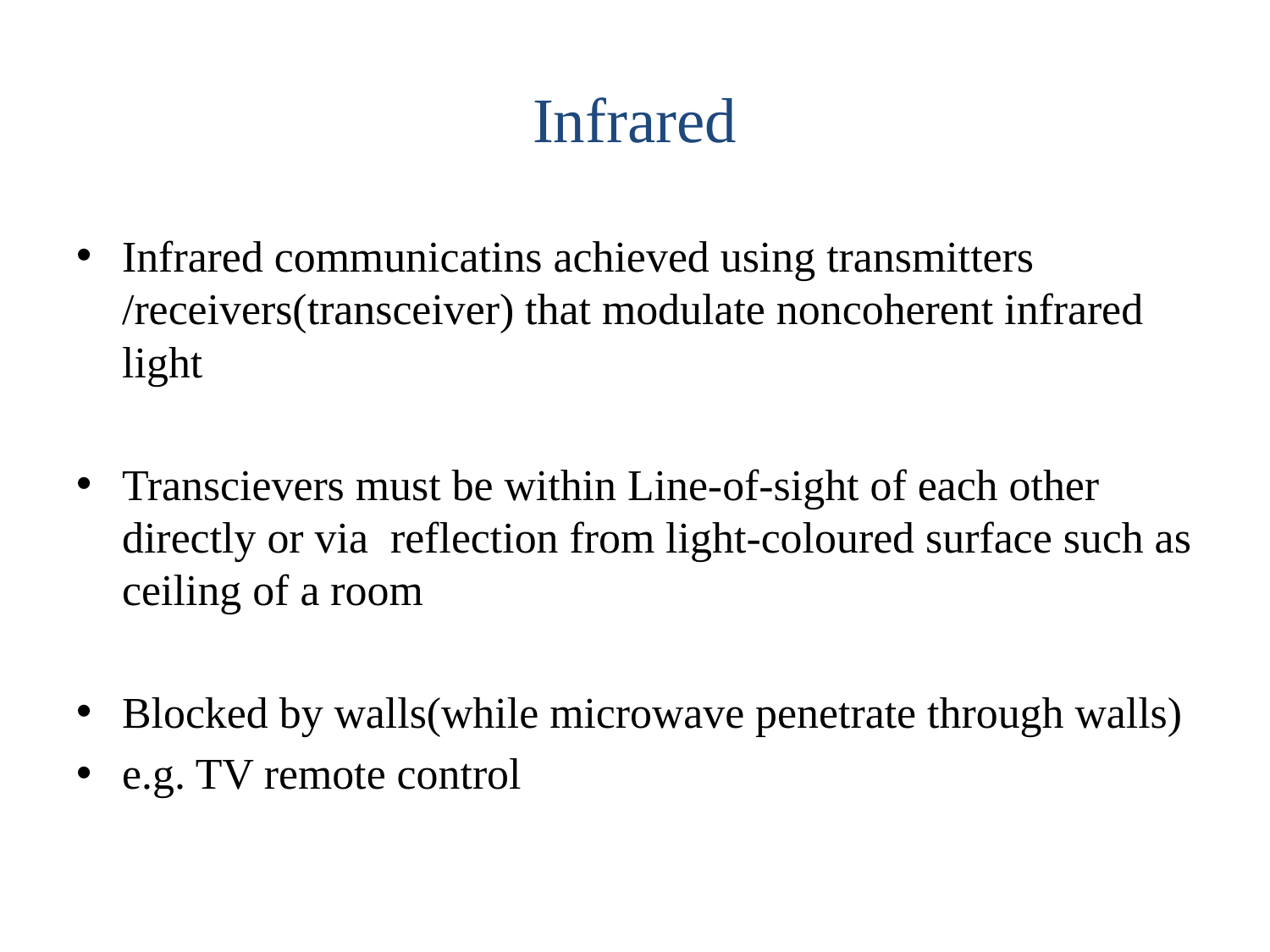

# Infrared
Infrared communicatins achieved using transmitters /receivers(transceiver) that modulate noncoherent infrared light

Transcievers must be within Line-of-sight of each other directly or via  reflection from light-coloured surface such as ceiling of a room

Blocked by walls(while microwave penetrate through walls)
e.g. TV remote control